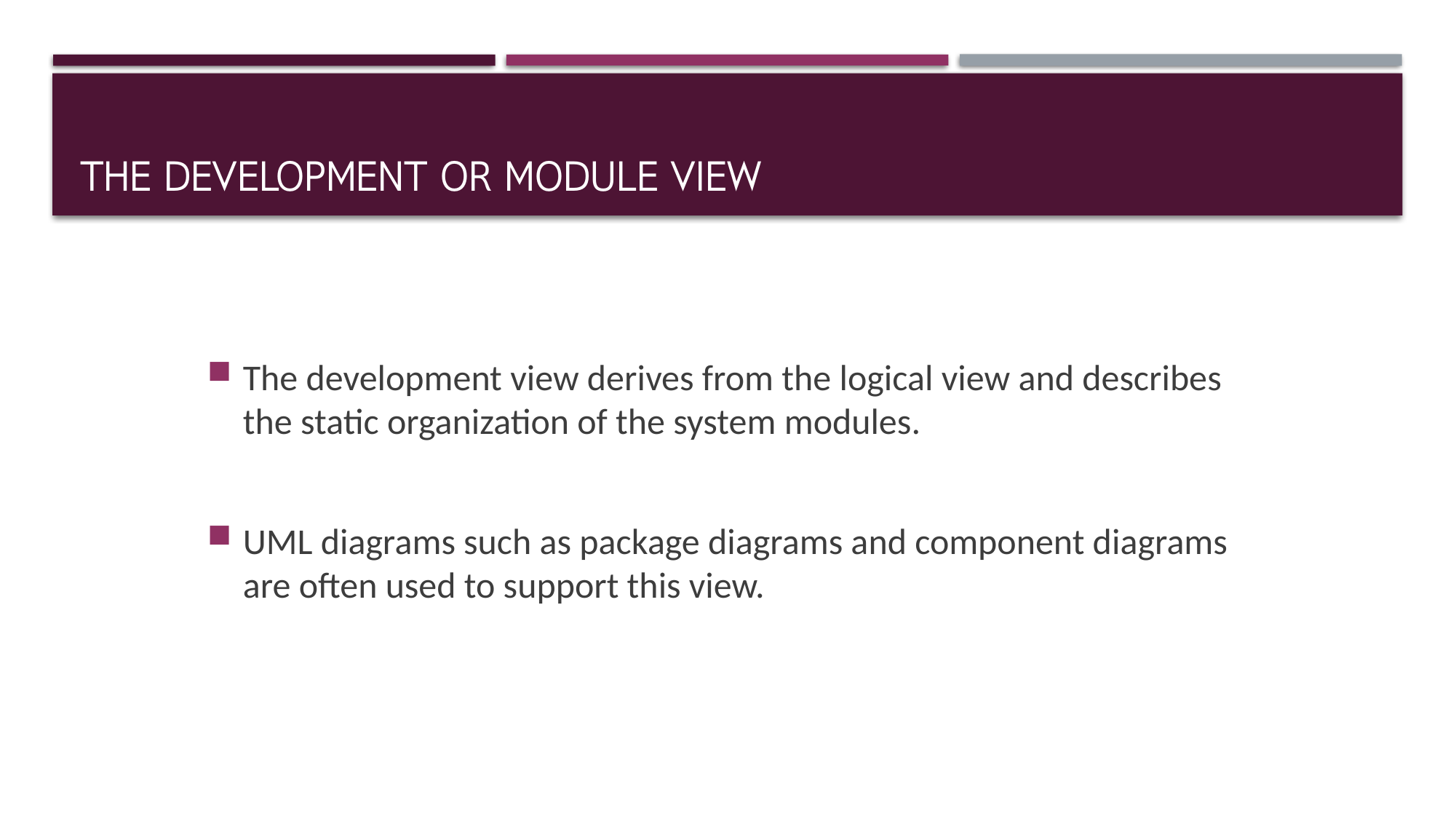

# The Development or Module View
The development view derives from the logical view and describes the static organization of the system modules.

UML diagrams such as package diagrams and component diagrams are often used to support this view.